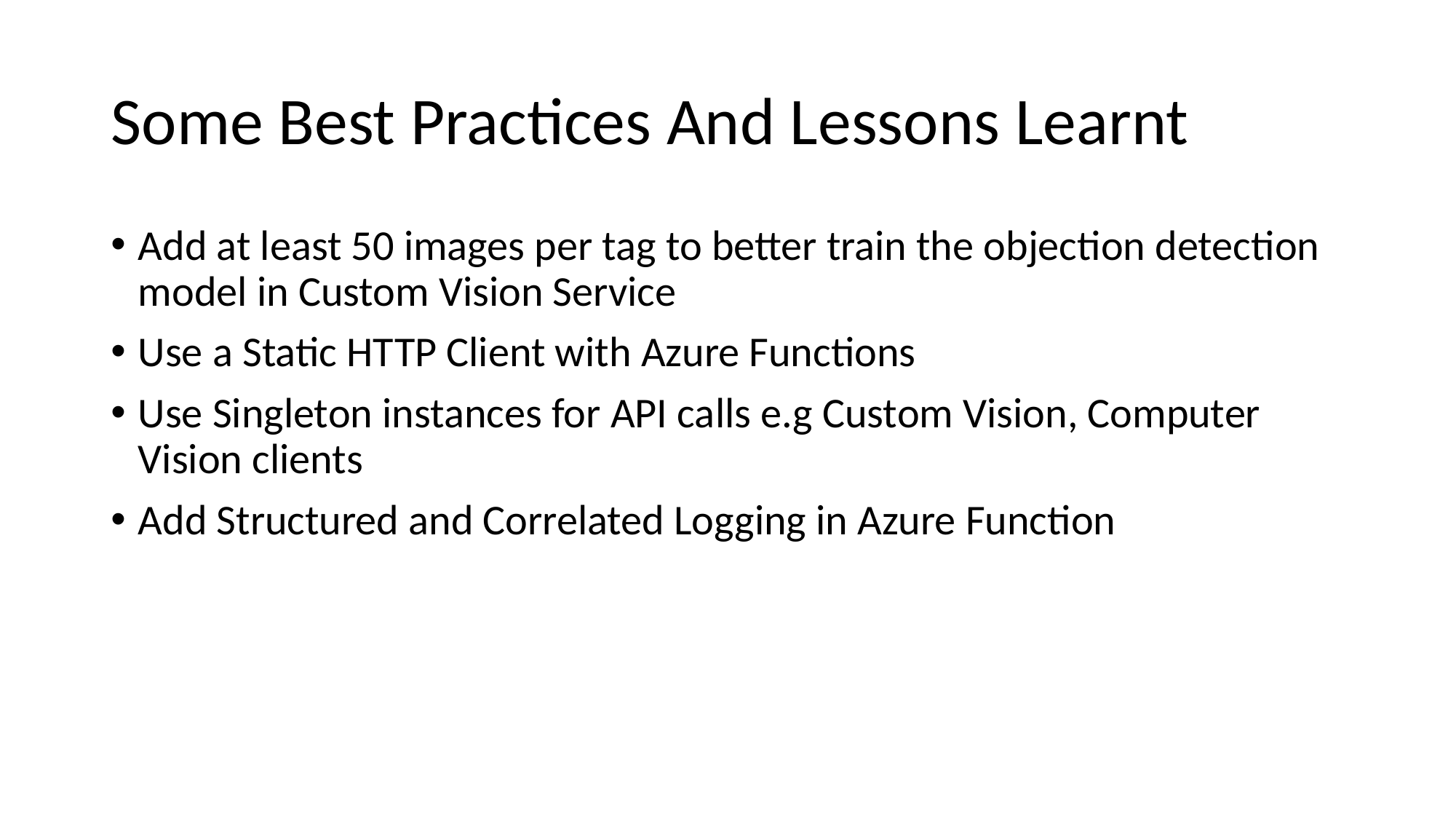

# Some Best Practices And Lessons Learnt
Add at least 50 images per tag to better train the objection detection  model in Custom Vision Service
Use a Static HTTP Client with Azure Functions
Use Singleton instances for API calls e.g Custom Vision, Computer Vision clients
Add Structured and Correlated Logging in Azure Function